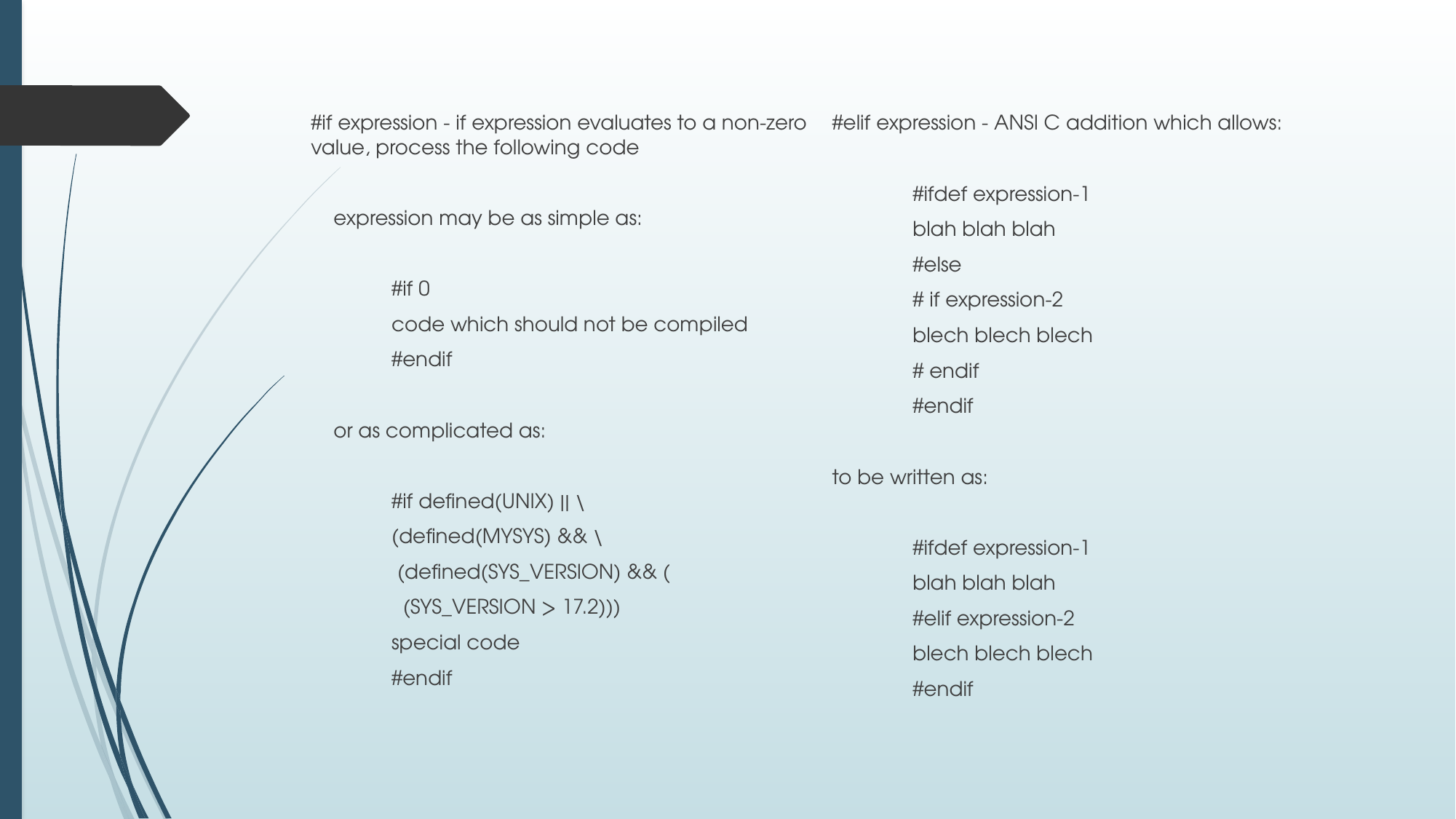

#if expression - if expression evaluates to a non-zero value, process the following code

    expression may be as simple as:

    	#if 0
    	code which should not be compiled
    	#endif

    or as complicated as:

    	#if defined(UNIX) || \
    		(defined(MYSYS) && \
    		 (defined(SYS_VERSION) && (
    		  (SYS_VERSION > 17.2)))
    	special code
    	#endif

#elif expression - ANSI C addition which allows:

	#ifdef expression-1
	blah blah blah
	#else
	# if expression-2
	blech blech blech
	# endif
	#endif

to be written as:

	#ifdef expression-1
	blah blah blah
	#elif expression-2
	blech blech blech
	#endif